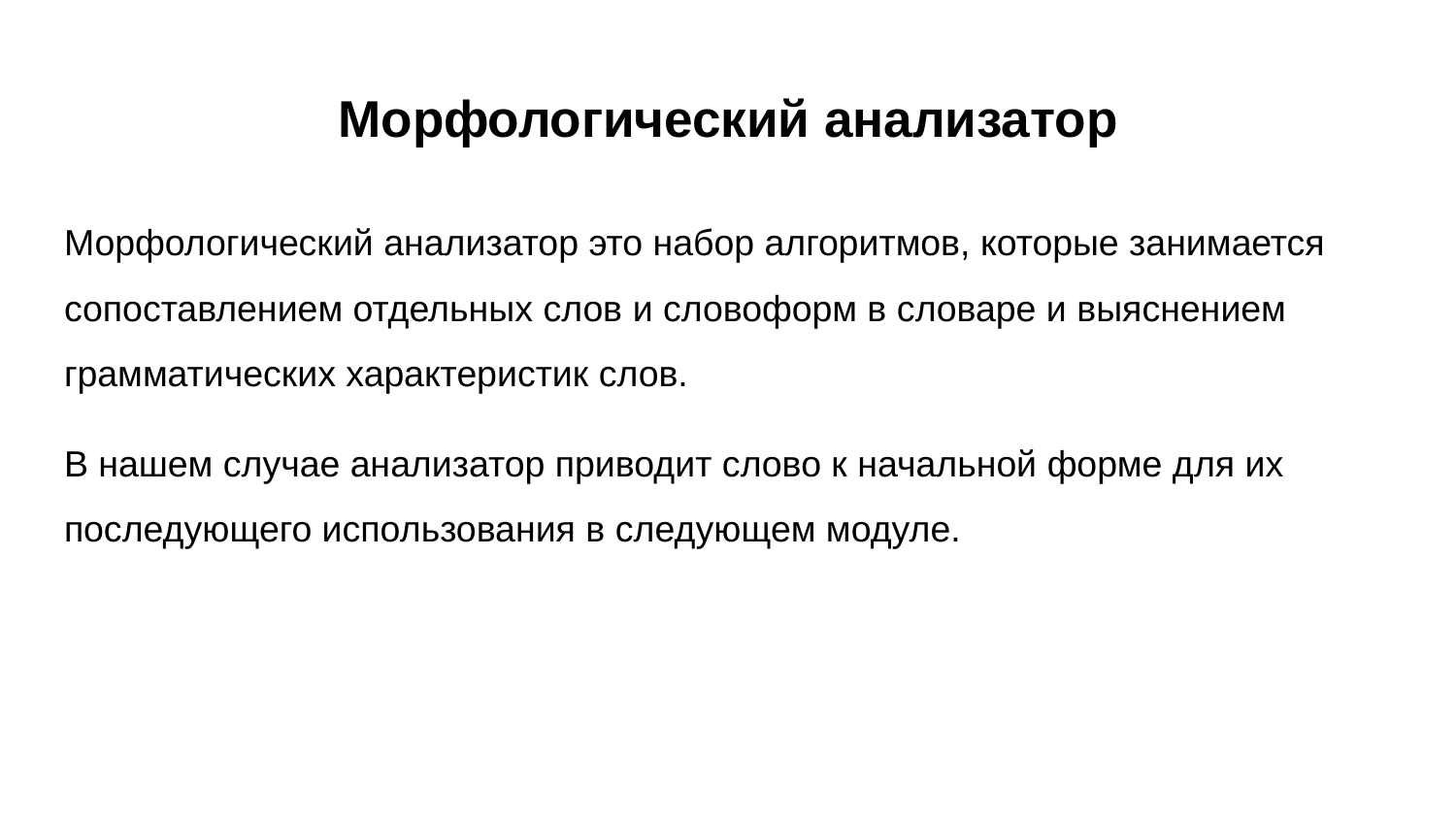

# Морфологический анализатор
Морфологический анализатор это набор алгоритмов, которые занимается сопоставлением отдельных слов и словоформ в словаре и выяснением грамматических характеристик слов.
В нашем случае анализатор приводит слово к начальной форме для их последующего использования в следующем модуле.